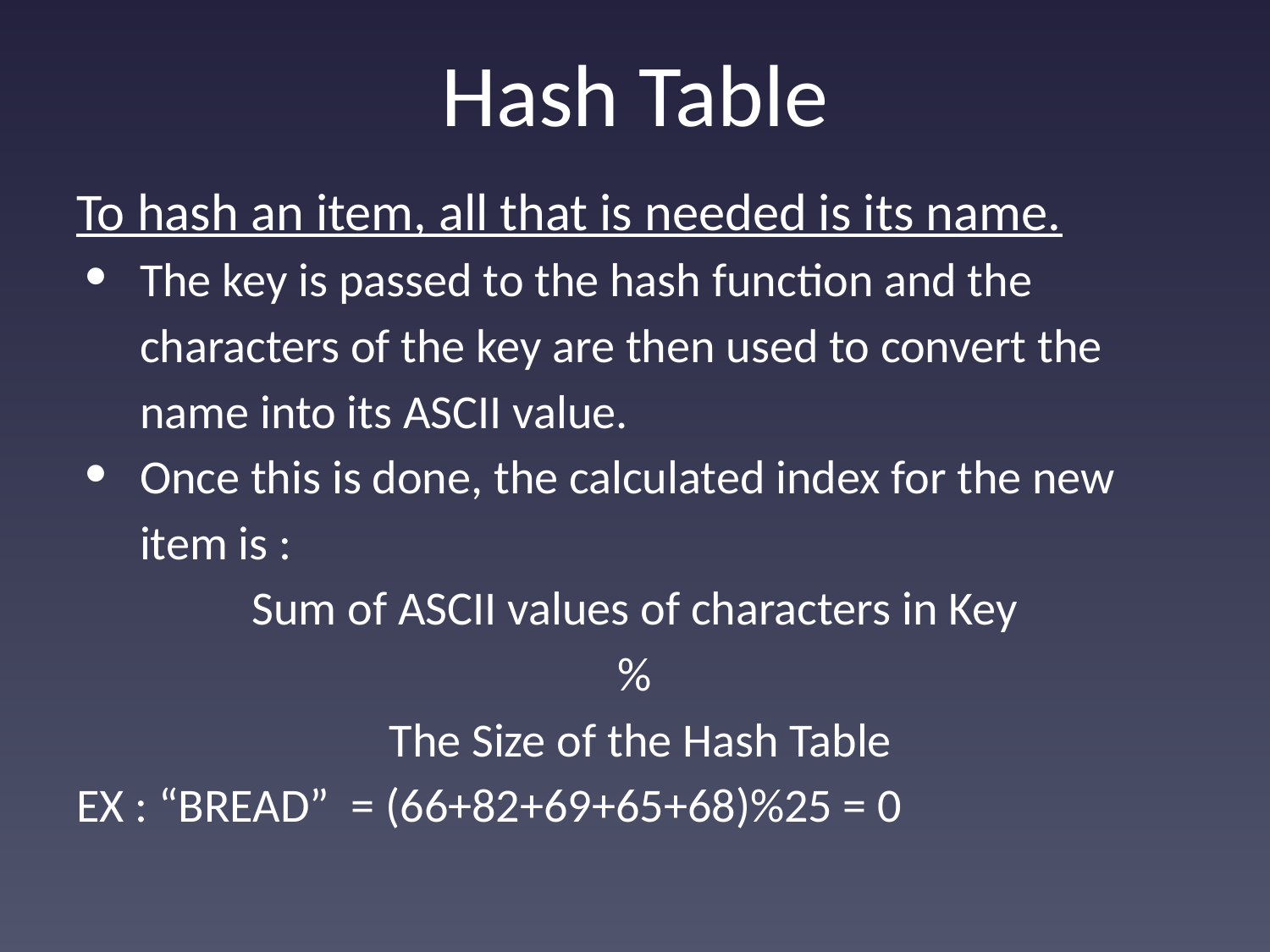

# Hash Table
To hash an item, all that is needed is its name.
The key is passed to the hash function and the characters of the key are then used to convert the name into its ASCII value.
Once this is done, the calculated index for the new item is :
Sum of ASCII values of characters in Key
%
 The Size of the Hash Table
EX : “BREAD”  = (66+82+69+65+68)%25 = 0